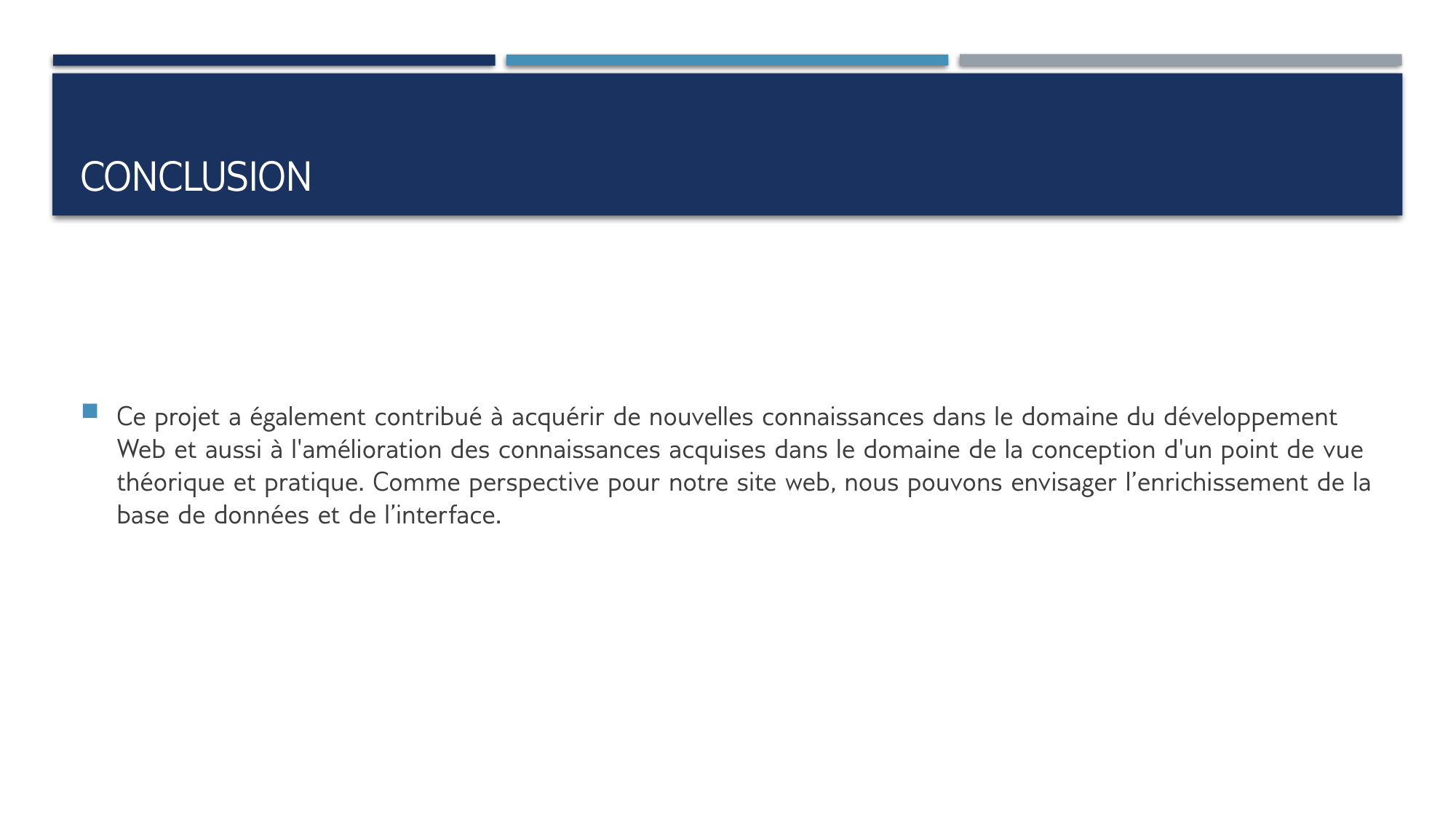

# Conclusion
Ce projet a également contribué à acquérir de nouvelles connaissances dans le domaine du développement Web et aussi à l'amélioration des connaissances acquises dans le domaine de la conception d'un point de vue théorique et pratique. Comme perspective pour notre site web, nous pouvons envisager l’enrichissement de la base de données et de l’interface.